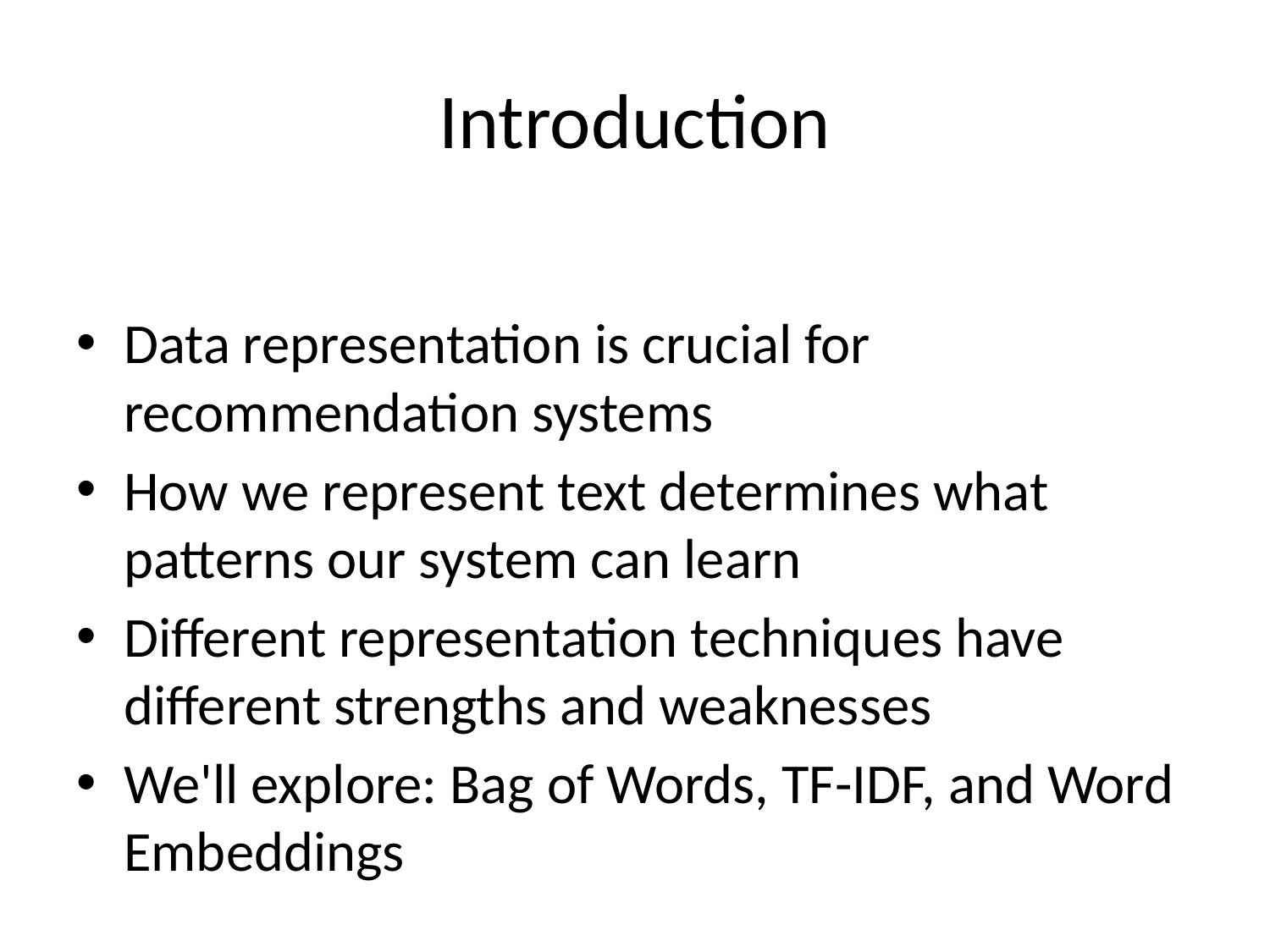

# Introduction

Data representation is crucial for recommendation systems
How we represent text determines what patterns our system can learn
Different representation techniques have different strengths and weaknesses
We'll explore: Bag of Words, TF-IDF, and Word Embeddings